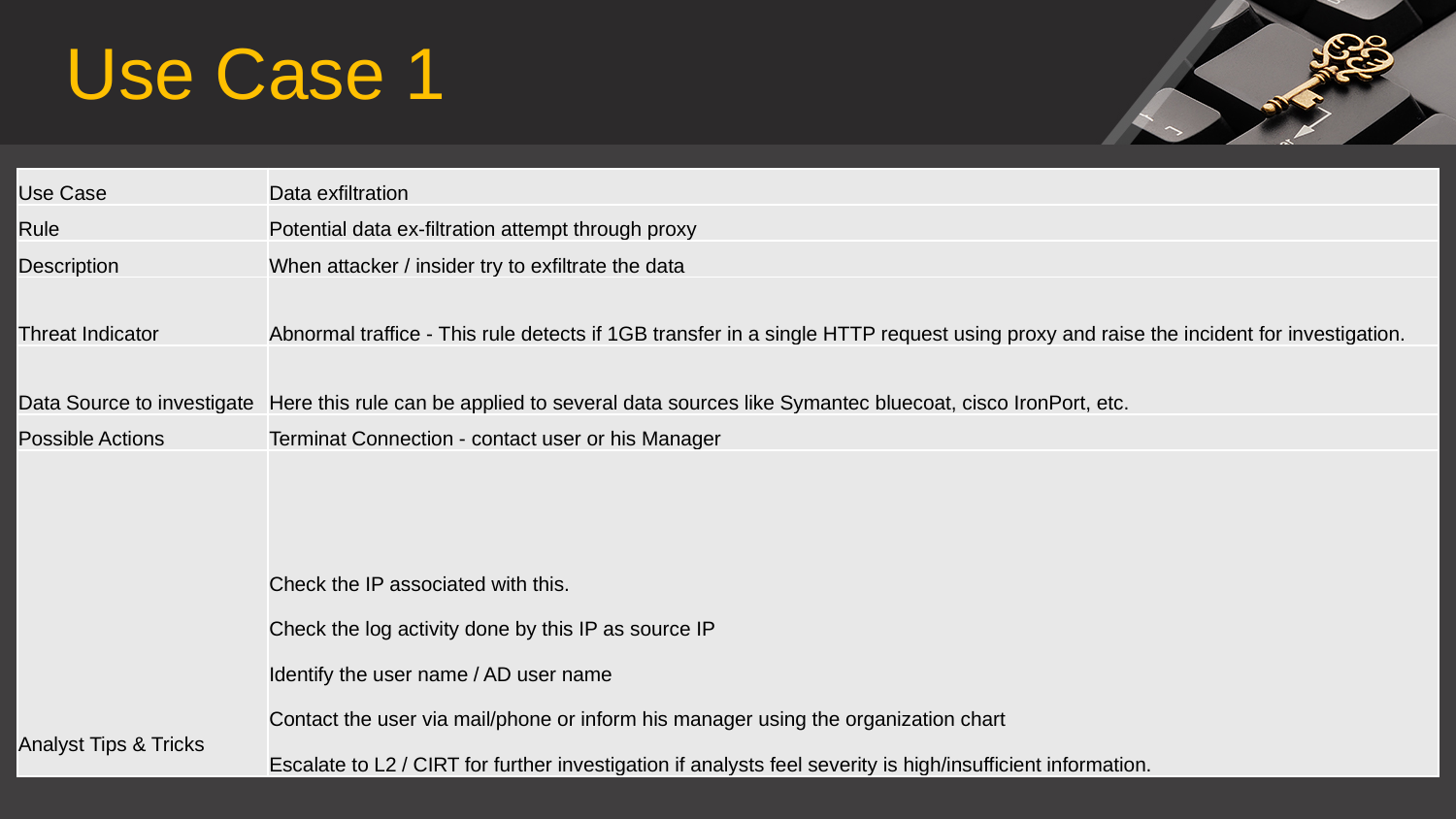

Use Case 1
| Use Case | Data exfiltration |
| --- | --- |
| Rule | Potential data ex-filtration attempt through proxy |
| Description | When attacker / insider try to exfiltrate the data |
| Threat Indicator | Abnormal traffice - This rule detects if 1GB transfer in a single HTTP request using proxy and raise the incident for investigation. |
| Data Source to investigate | Here this rule can be applied to several data sources like Symantec bluecoat, cisco IronPort, etc. |
| Possible Actions | Terminat Connection - contact user or his Manager |
| Analyst Tips & Tricks | Check the IP associated with this. Check the log activity done by this IP as source IP Identify the user name / AD user name Contact the user via mail/phone or inform his manager using the organization chart Escalate to L2 / CIRT for further investigation if analysts feel severity is high/insufficient information. |